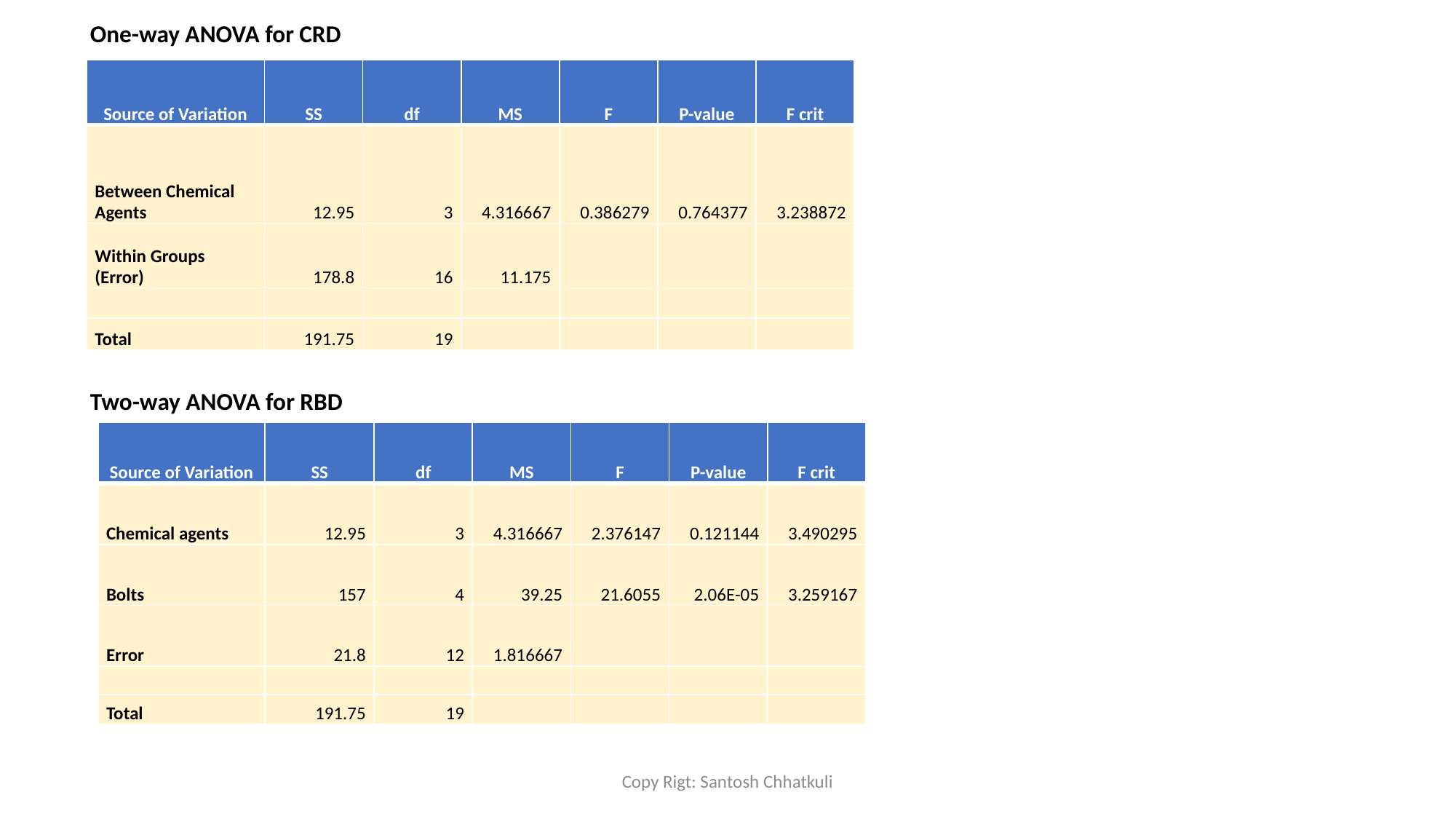

One-way ANOVA for CRD

Two-way ANOVA for RBD

| Source of Variation | SS | df | MS | F | P-value | F crit |
| --- | --- | --- | --- | --- | --- | --- |
| Between Chemical Agents | 12.95 | 3 | 4.316667 | 0.386279 | 0.764377 | 3.238872 |
| Within Groups (Error) | 178.8 | 16 | 11.175 |  |  |  |
|  |  |  |  |  |  |  |
| Total | 191.75 | 19 |  |  |  |  |
| Source of Variation | SS | df | MS | F | P-value | F crit |
| --- | --- | --- | --- | --- | --- | --- |
| Chemical agents | 12.95 | 3 | 4.316667 | 2.376147 | 0.121144 | 3.490295 |
| Bolts | 157 | 4 | 39.25 | 21.6055 | 2.06E-05 | 3.259167 |
| Error | 21.8 | 12 | 1.816667 |  |  |  |
|  |  |  |  |  |  |  |
| Total | 191.75 | 19 |  |  |  |  |
Copy Rigt: Santosh Chhatkuli